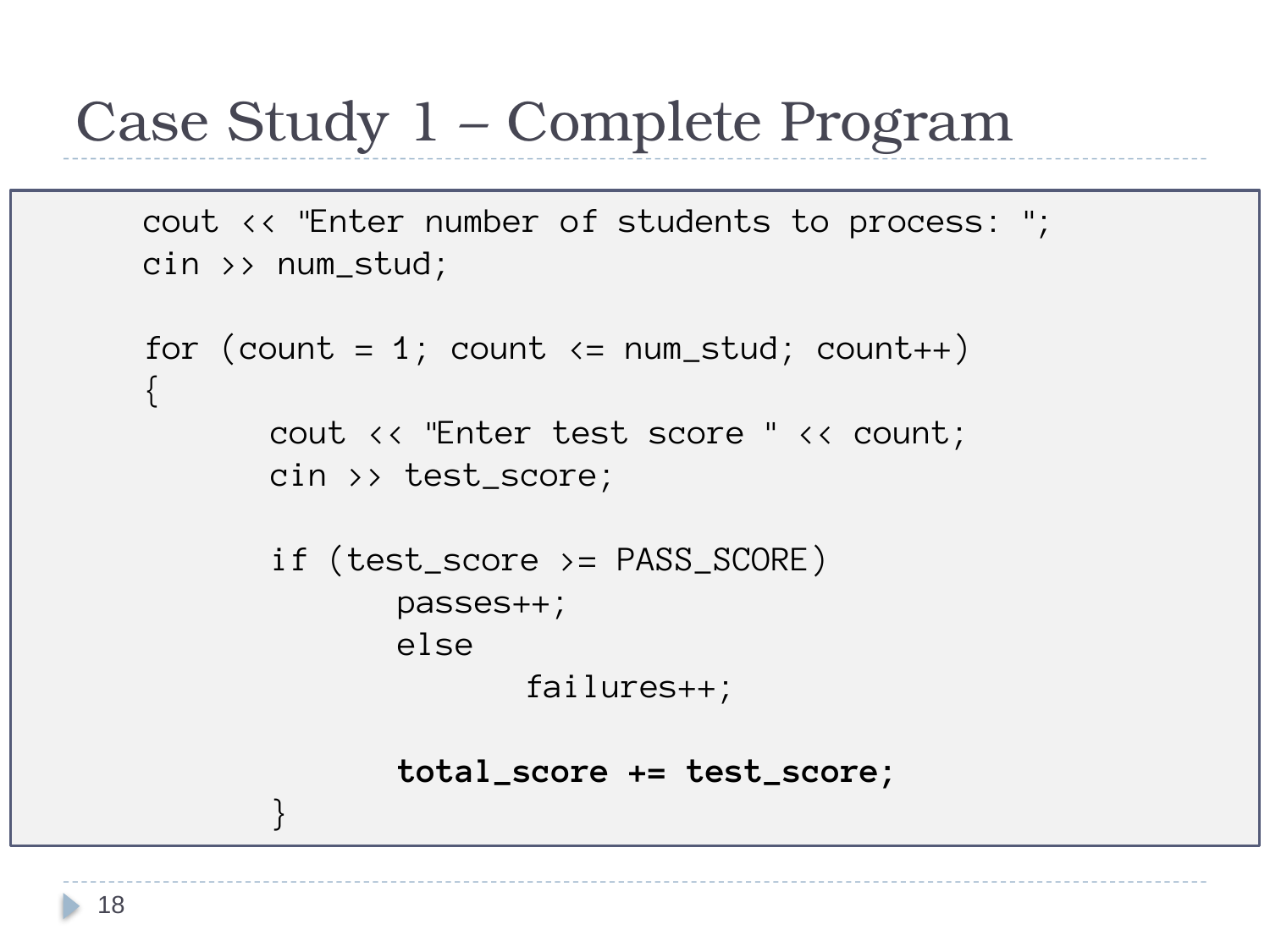

# Case Study 1 – Complete Program
	cout << "Enter number of students to process: ";
	cin >> num_stud;

	for (count = 1; count <= num_stud; count++)
	{
		cout << "Enter test score " << count;
		cin >> test_score;

		if (test_score >= PASS_SCORE)
		passes++;
		else
			failures++;

		total_score += test_score;
	}

18